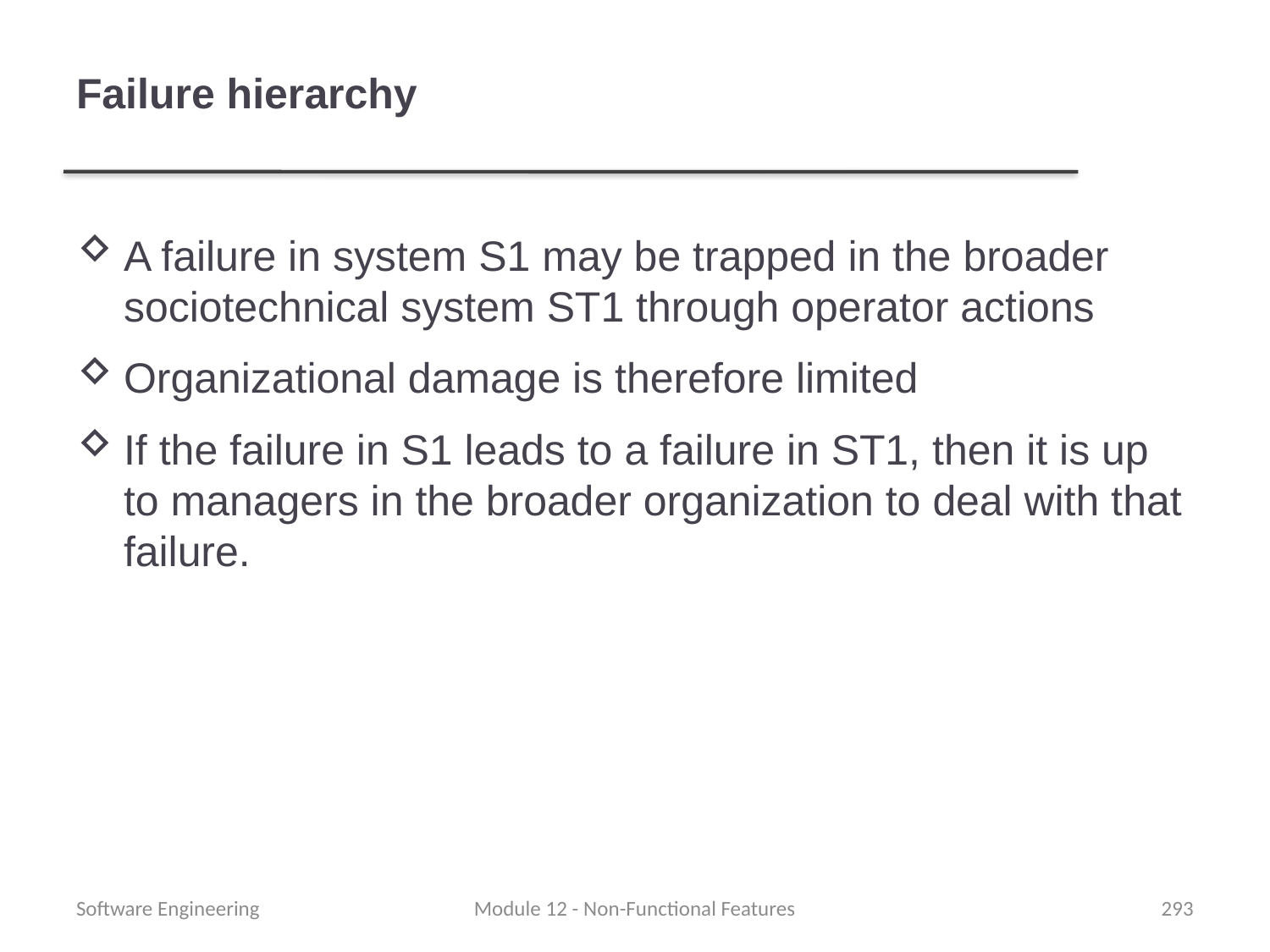

# Failure hierarchy
A failure in system S1 may be trapped in the broader sociotechnical system ST1 through operator actions
Organizational damage is therefore limited
If the failure in S1 leads to a failure in ST1, then it is up to managers in the broader organization to deal with that failure.
Software Engineering
Module 12 - Non-Functional Features
293